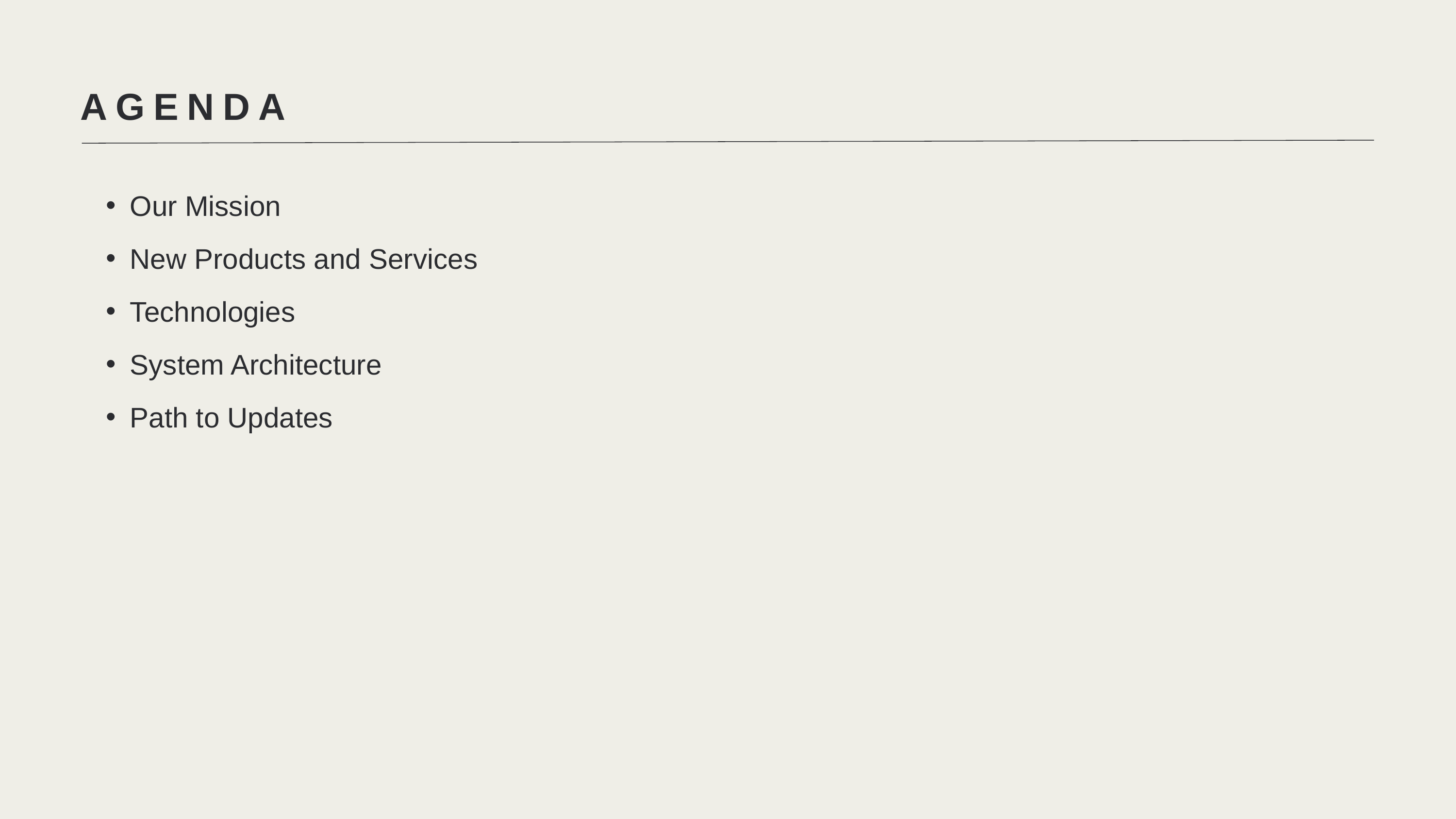

AGENDA

Our Mission
New Products and Services
Technologies
System Architecture
Path to Updates